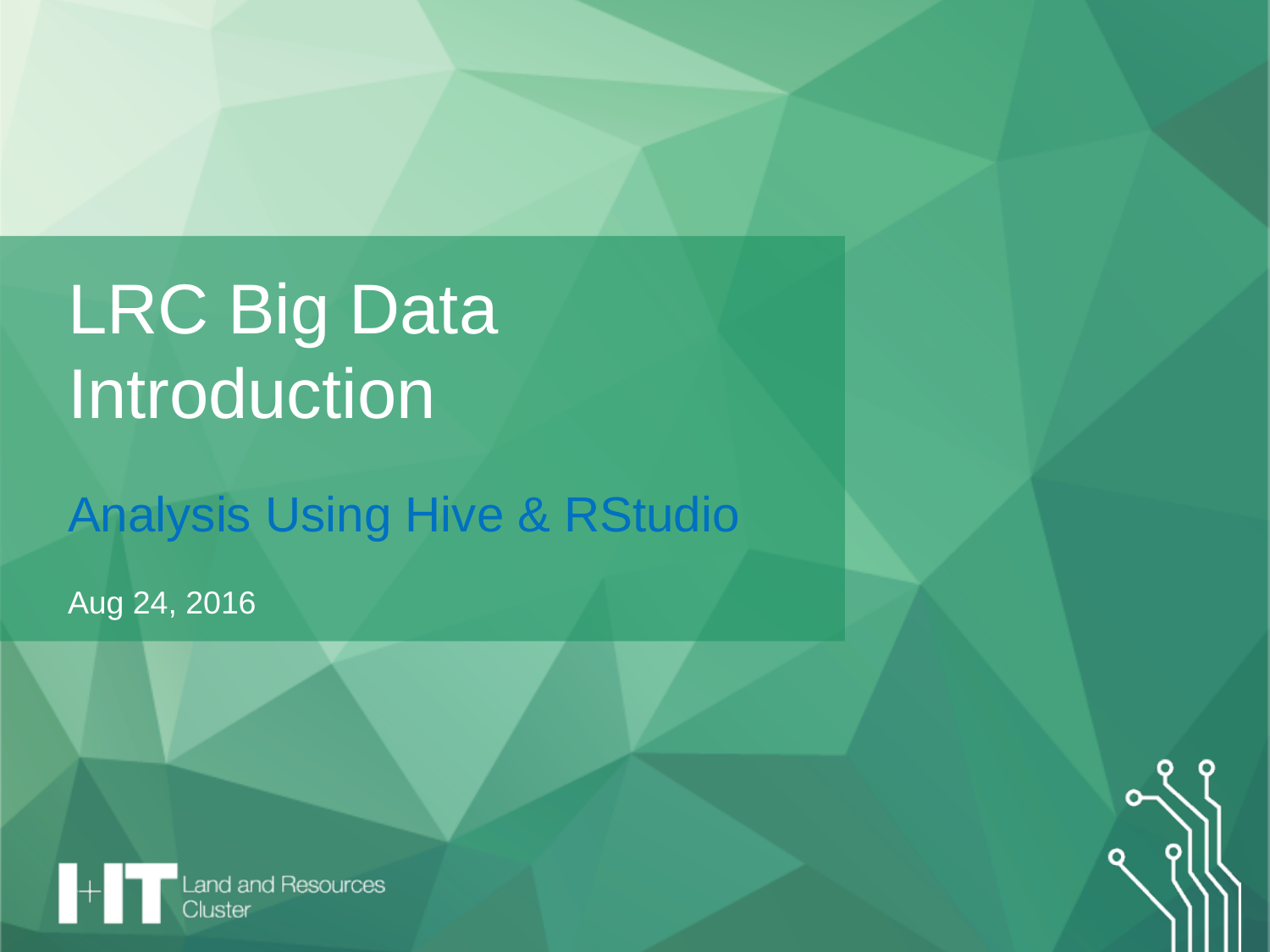

# LRC Big Data Introduction
Analysis Using Hive & RStudio
Aug 24, 2016